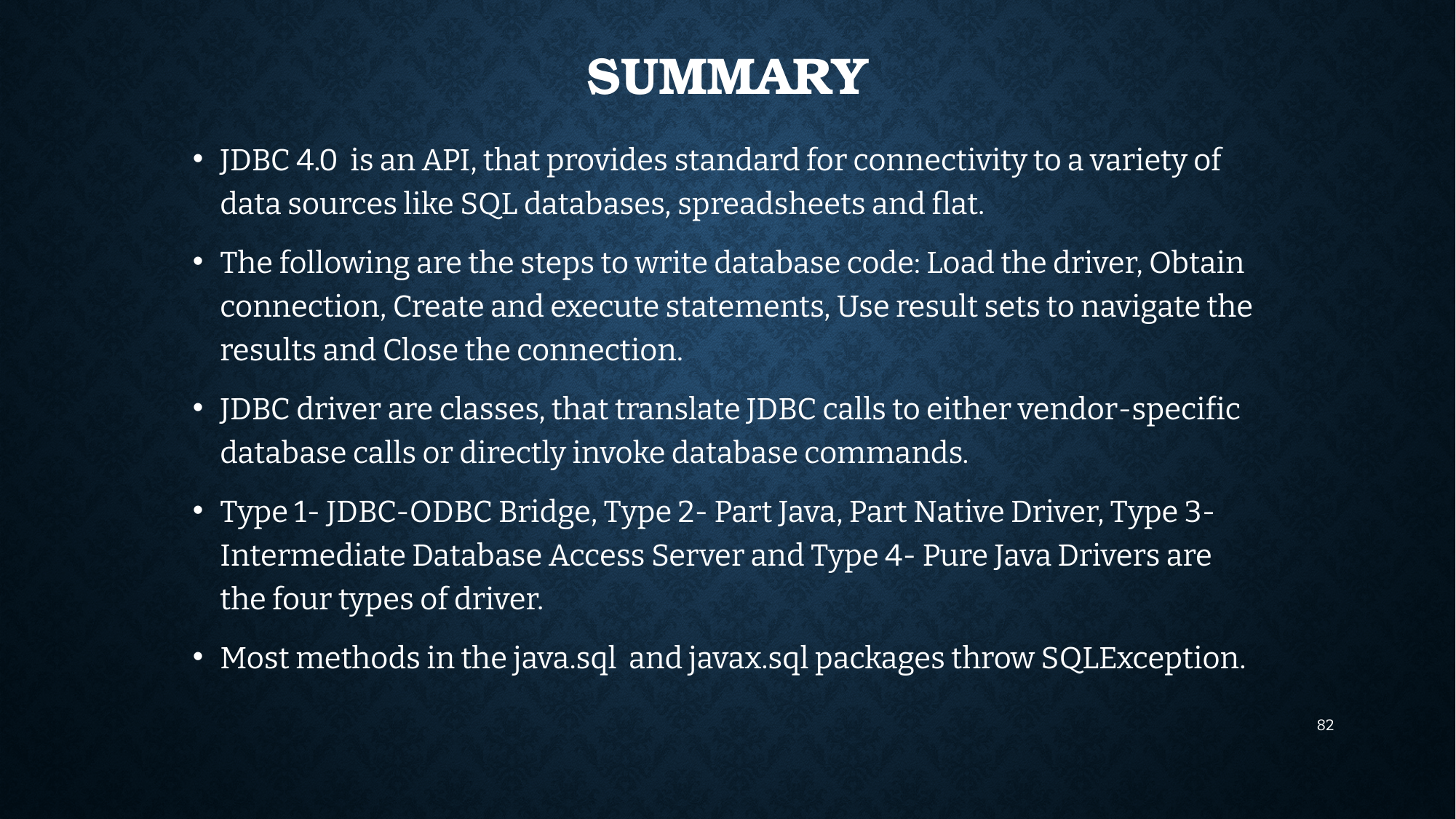

# Summary
JDBC 4.0  is an API, that provides standard for connectivity to a variety of data sources like SQL databases, spreadsheets and flat.
The following are the steps to write database code: Load the driver, Obtain connection, Create and execute statements, Use result sets to navigate the results and Close the connection.
JDBC driver are classes, that translate JDBC calls to either vendor-specific database calls or directly invoke database commands.
Type 1- JDBC-ODBC Bridge, Type 2- Part Java, Part Native Driver, Type 3- Intermediate Database Access Server and Type 4- Pure Java Drivers are the four types of driver.
Most methods in the java.sql  and javax.sql packages throw SQLException.

82